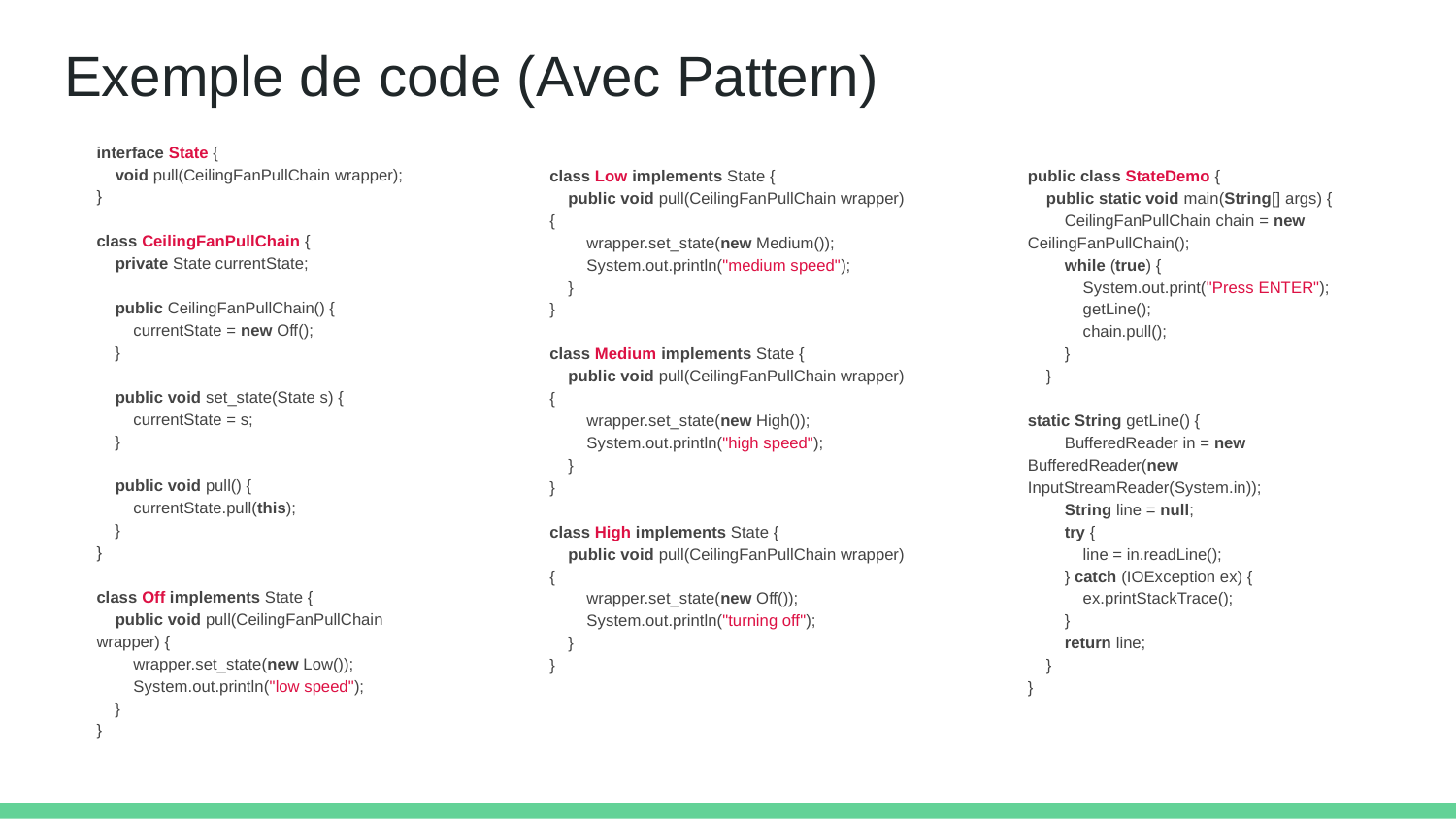

# Exemple de code (Avec Pattern)
interface State {
    void pull(CeilingFanPullChain wrapper);
}
class CeilingFanPullChain {
    private State currentState;
    public CeilingFanPullChain() {
        currentState = new Off();
    }
    public void set_state(State s) {
        currentState = s;
    }
    public void pull() {
        currentState.pull(this);
    }
}
class Off implements State {
    public void pull(CeilingFanPullChain wrapper) {
        wrapper.set_state(new Low());
        System.out.println("low speed");
    }
}
class Low implements State {
    public void pull(CeilingFanPullChain wrapper) {
        wrapper.set_state(new Medium());
        System.out.println("medium speed");
    }
}

class Medium implements State {
    public void pull(CeilingFanPullChain wrapper) {
        wrapper.set_state(new High());
        System.out.println("high speed");
    }
}
class High implements State {
    public void pull(CeilingFanPullChain wrapper) {
        wrapper.set_state(new Off());
        System.out.println("turning off");
    }
}

public class StateDemo {
    public static void main(String[] args) {
        CeilingFanPullChain chain = new CeilingFanPullChain();
        while (true) {
            System.out.print("Press ENTER");
            getLine();
            chain.pull();
        }
    }

static String getLine() {
        BufferedReader in = new BufferedReader(new InputStreamReader(System.in));
        String line = null;
        try {
            line = in.readLine();
        } catch (IOException ex) {
            ex.printStackTrace();
        }
        return line;
    }
}